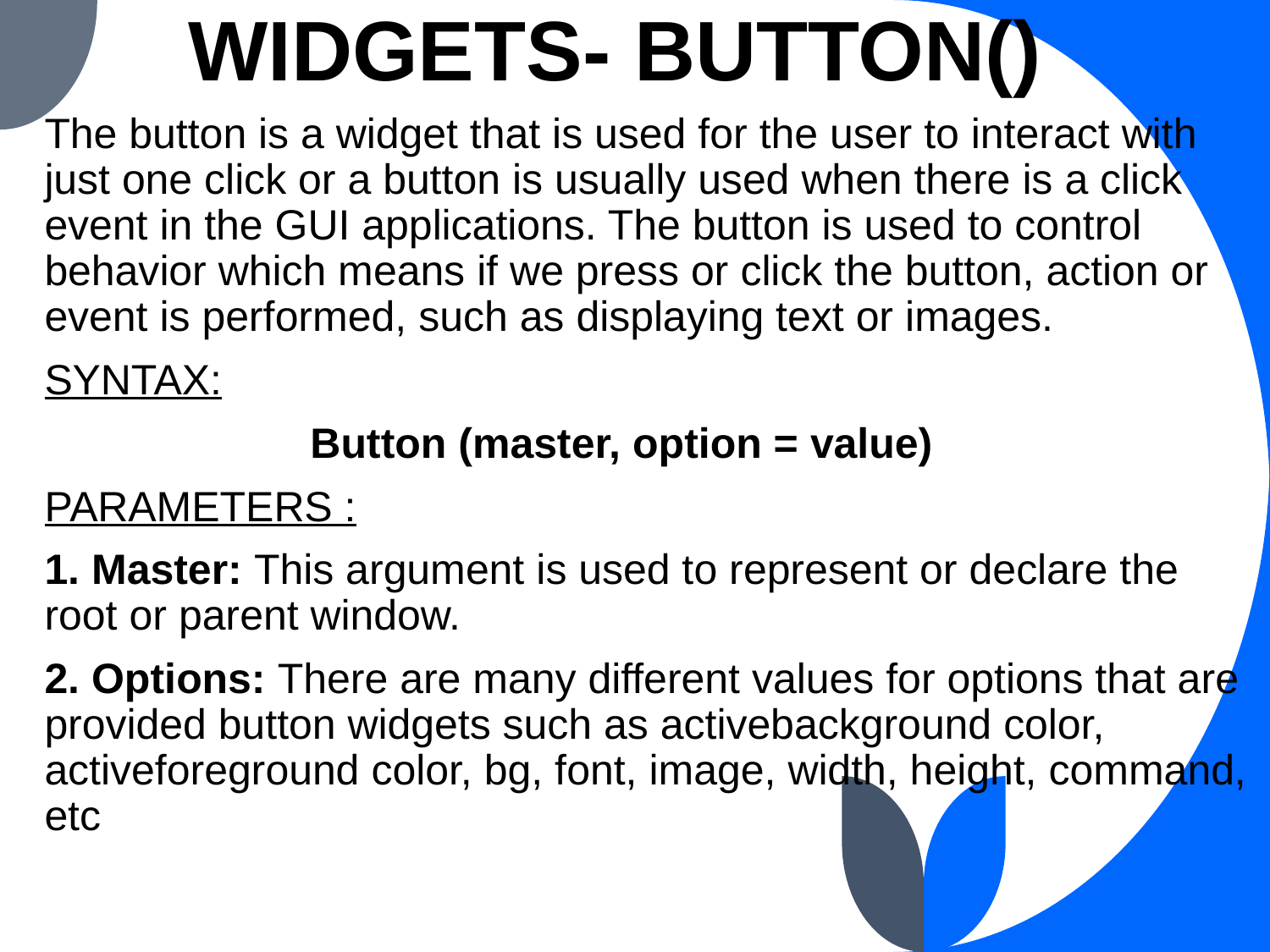

# WIDGETS- BUTTON()
The button is a widget that is used for the user to interact with just one click or a button is usually used when there is a click event in the GUI applications. The button is used to control behavior which means if we press or click the button, action or event is performed, such as displaying text or images.
SYNTAX:
		 Button (master, option = value)
PARAMETERS :
1. Master: This argument is used to represent or declare the root or parent window.
2. Options: There are many different values for options that are provided button widgets such as activebackground color, activeforeground color, bg, font, image, width, height, command, etc